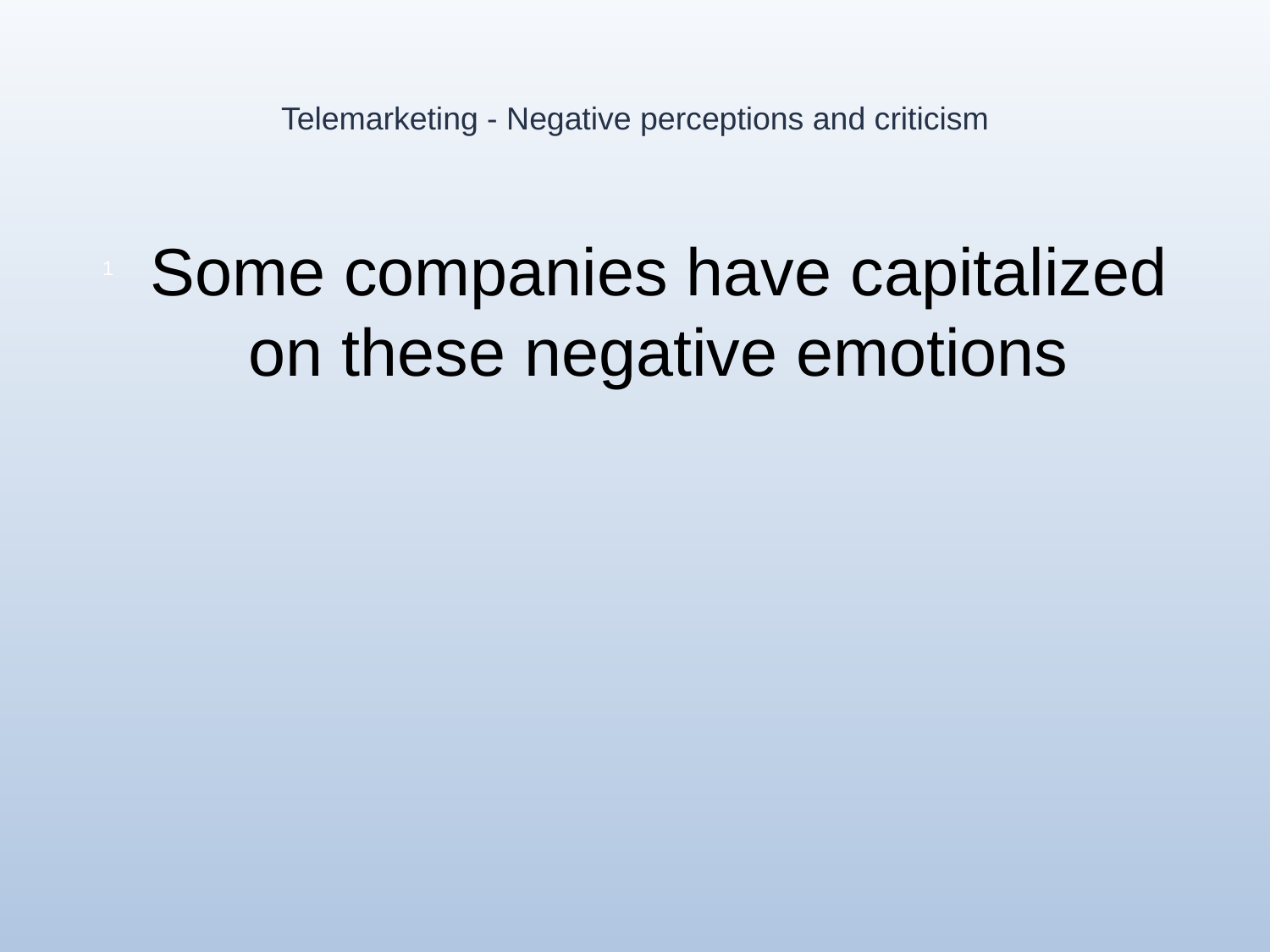

# Telemarketing - Negative perceptions and criticism
Some companies have capitalized on these negative emotions